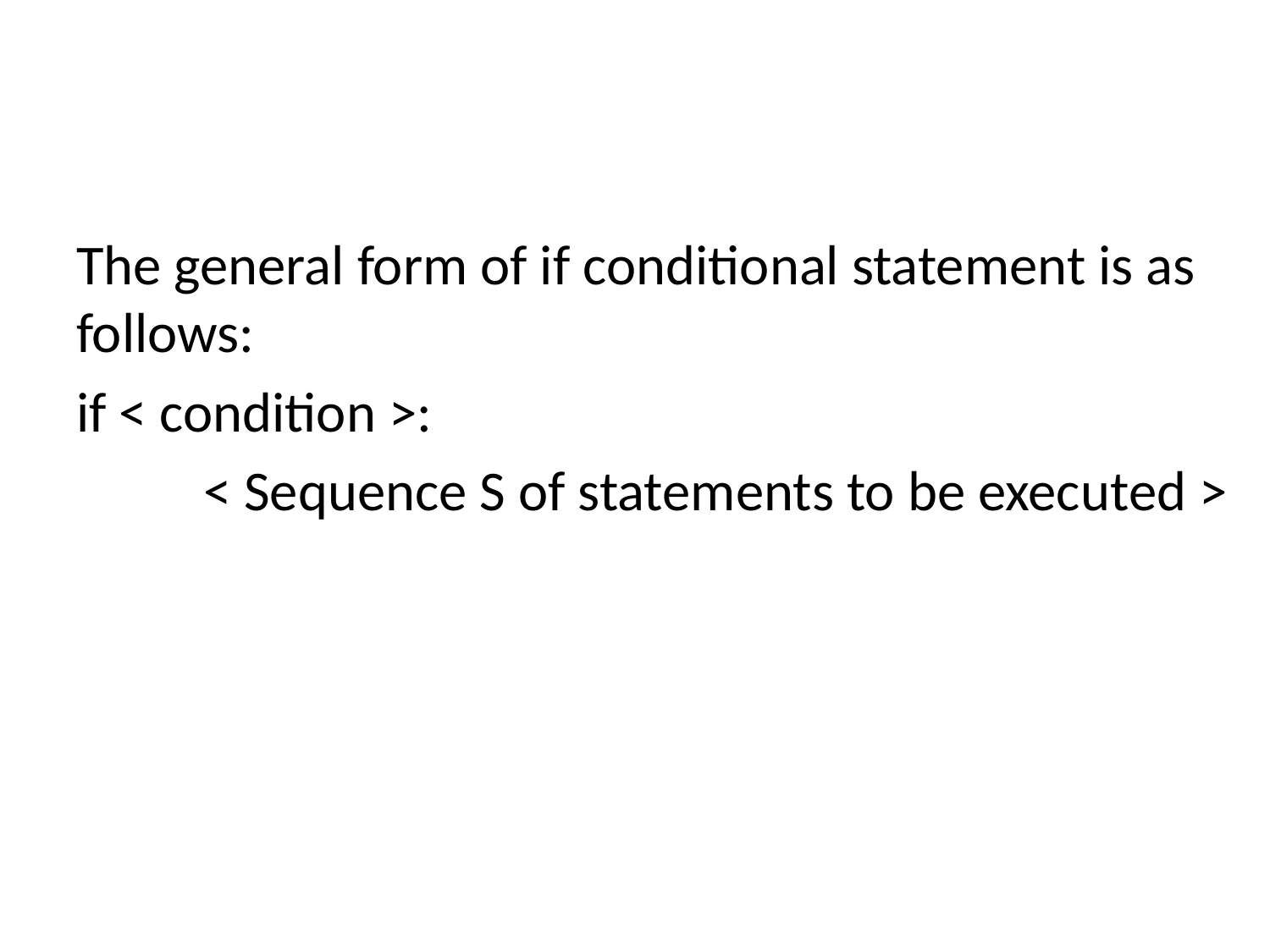

#
The general form of if conditional statement is as follows:
if < condition >:
	< Sequence S of statements to be executed >